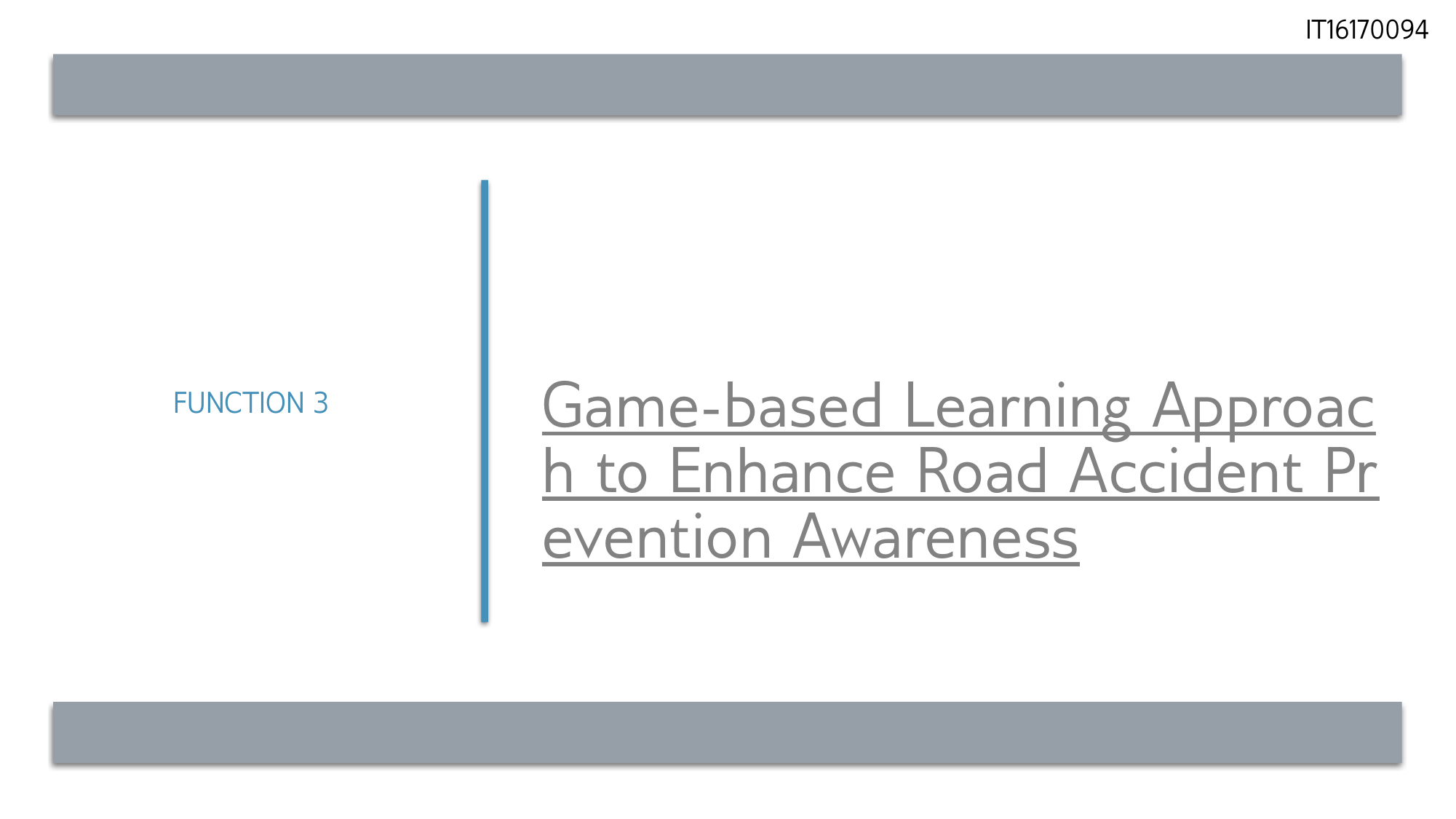

IT16170094

Function 3
# Game-based Learning Approach to Enhance Road Accident Prevention Awareness